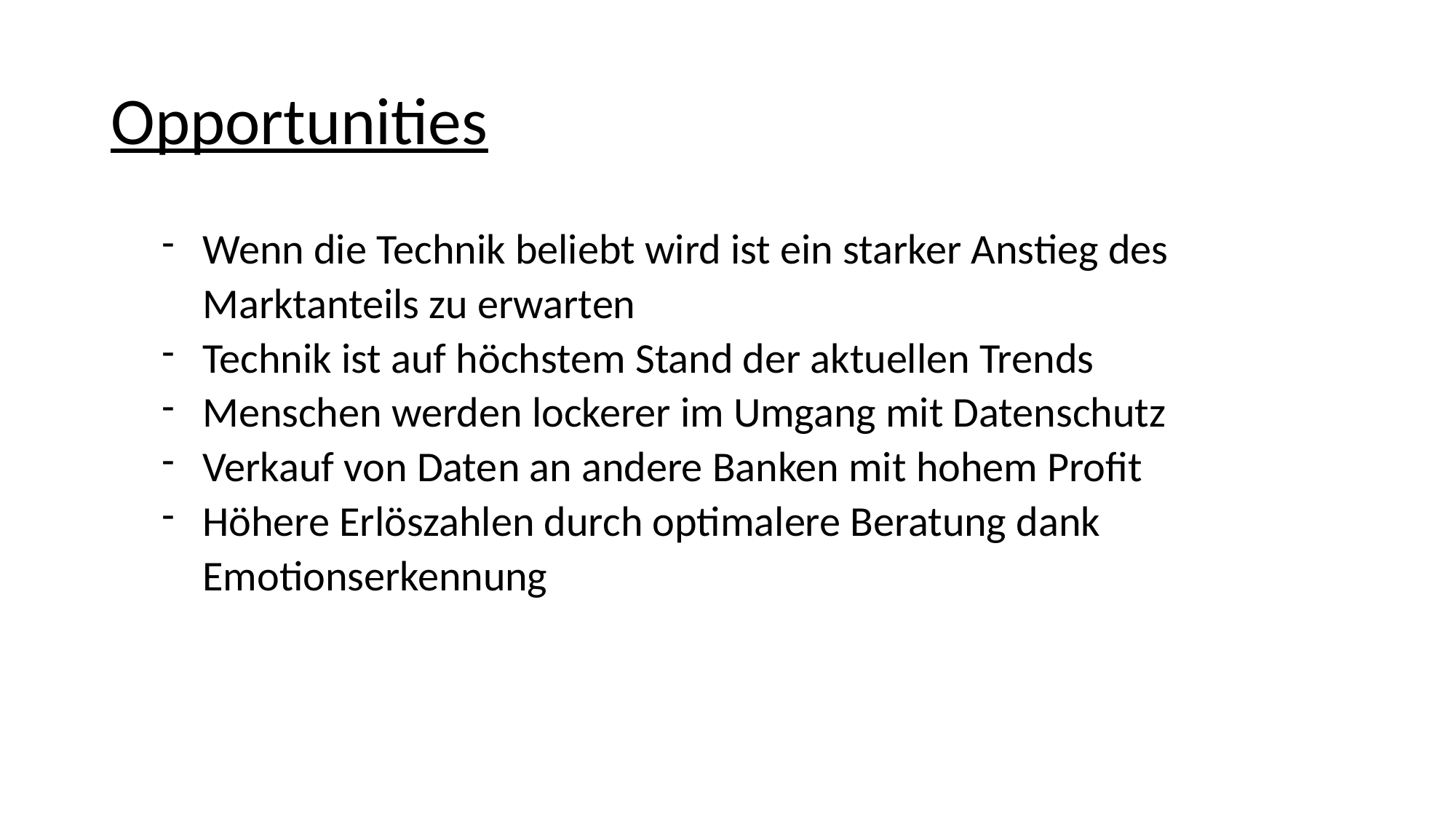

# Opportunities
Wenn die Technik beliebt wird ist ein starker Anstieg des Marktanteils zu erwarten
Technik ist auf höchstem Stand der aktuellen Trends
Menschen werden lockerer im Umgang mit Datenschutz
Verkauf von Daten an andere Banken mit hohem Profit
Höhere Erlöszahlen durch optimalere Beratung dank Emotionserkennung